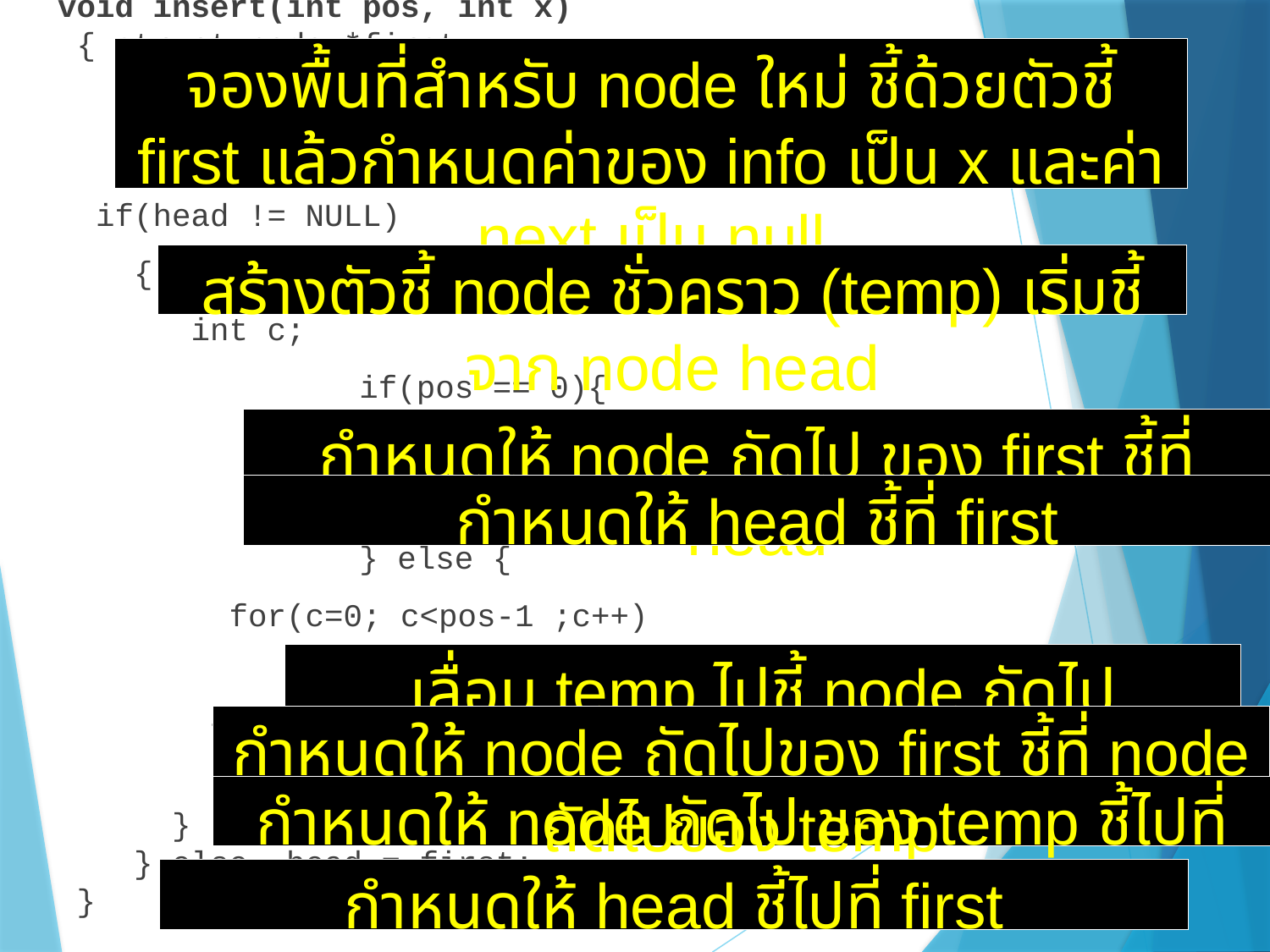

void insert(int pos, int x)
 { struct node *first;
   first = (struct node *) malloc( sizeof (struct node) );
   first -> info = x;
   first -> next = NULL;
  if(head != NULL)
    {  struct node *temp = head;
       int c;
			if(pos == 0){
				first->next = head;
				head = first;
			} else {
         for(c=0; c<pos-1 ;c++)
            temp = temp->next;
        first->next = temp->next;
        temp->next = first;
      }
    } else  head = first;
 }
จองพื้นที่สำหรับ node ใหม่ ชี้ด้วยตัวชี้ first แล้วกำหนดค่าของ info เป็น x และค่า next เป็น null
สร้างตัวชี้ node ชั่วคราว (temp) เริ่มชี้จาก node head
กำหนดให้ node ถัดไป ของ first ชี้ที่ head
กำหนดให้ head ชี้ที่ first
เลื่อน temp ไปชี้ node ถัดไป
กำหนดให้ node ถัดไปของ first ชี้ที่ node ถัดไปของ temp
กำหนดให้ node ถัดไป ของ temp ชี้ไปที่ first
กำหนดให้ head ชี้ไปที่ first